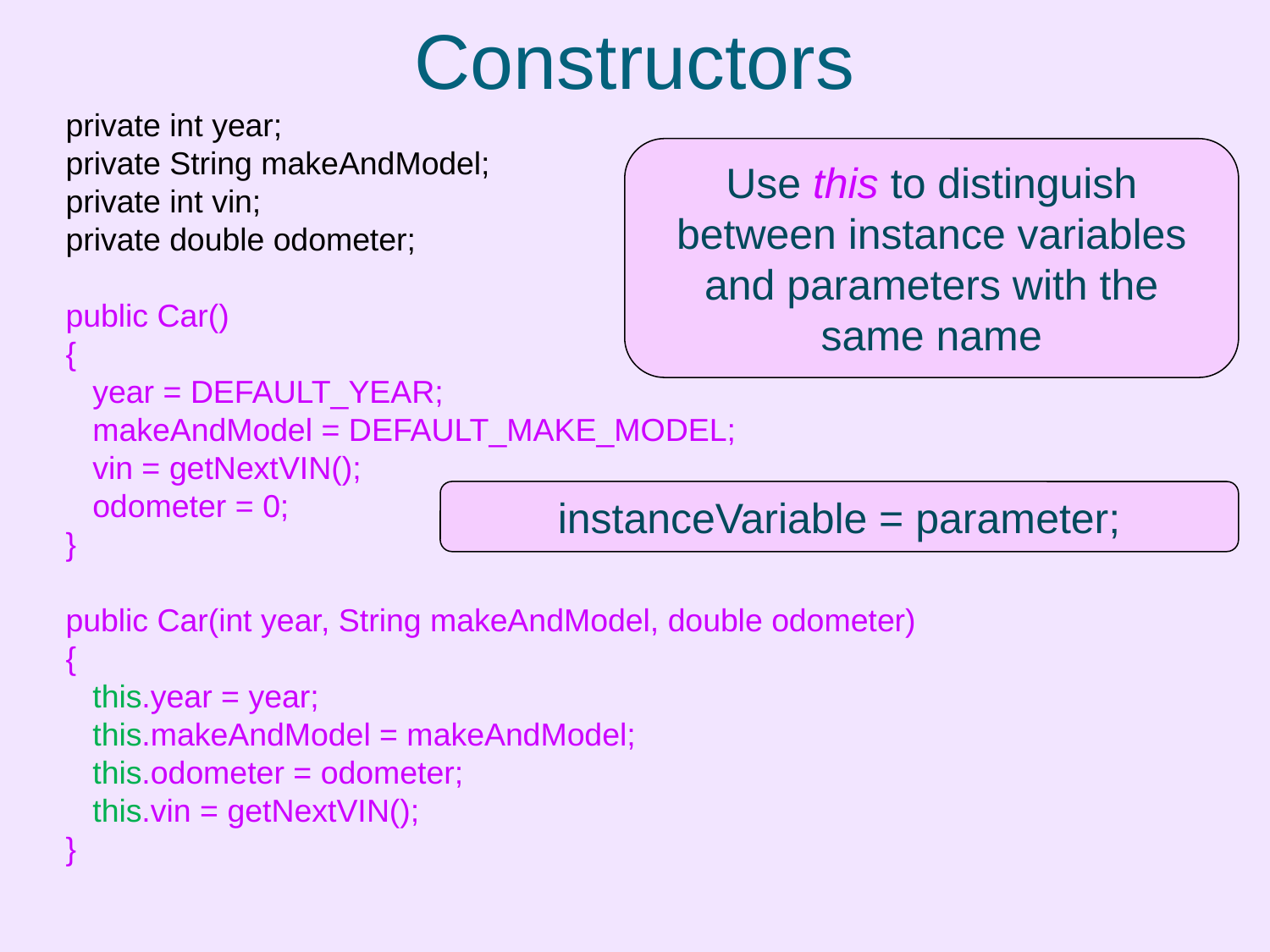

# Constructors
   private int year;
   private String makeAndModel;
   private int vin;
   private double odometer;

   public Car()
   {
      year = DEFAULT_YEAR;
      makeAndModel = DEFAULT_MAKE_MODEL;
      vin = getNextVIN();
      odometer = 0;
   }

   public Car(int year, String makeAndModel, double odometer)
   {
      this.year = year;
      this.makeAndModel = makeAndModel;
      this.odometer = odometer;
      this.vin = getNextVIN();
   }

Use this to distinguish between instance variables and parameters with the same name
instanceVariable = parameter;